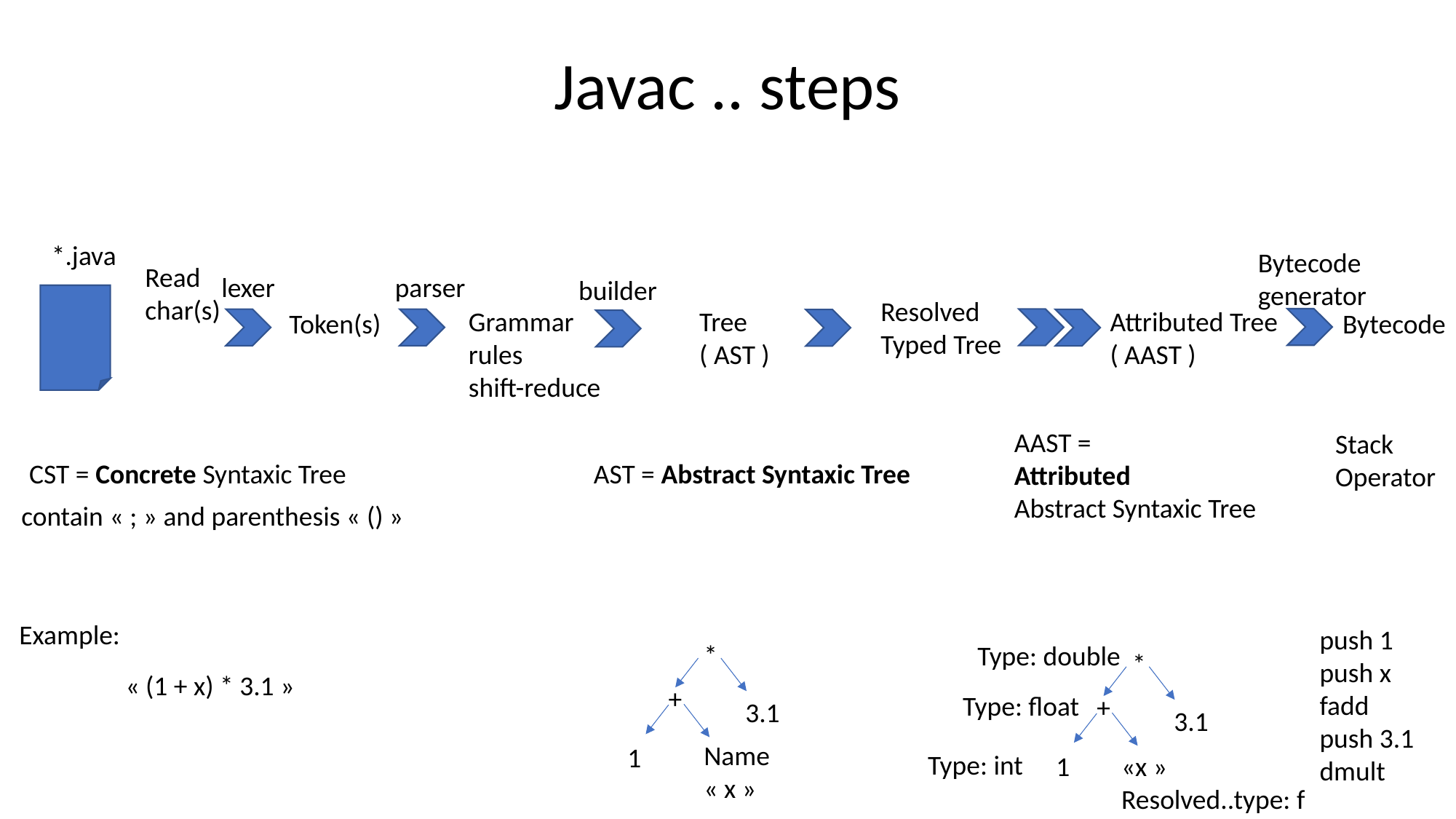

# Javac .. steps
*.java
Bytecode
generator
Read
char(s)
lexer
parser
builder

Resolved
Typed Tree
Grammar
rules
shift-reduce
Tree
( AST )
Attributed Tree
( AAST )
Bytecode
Token(s)

AAST =
Attributed
Abstract Syntaxic Tree
Stack
Operator
CST = Concrete Syntaxic Tree
AST = Abstract Syntaxic Tree
contain « ; » and parenthesis « () »
Example:
push 1
push x
fadd
push 3.1
dmult
*
Type: double
*
« (1 + x) * 3.1 »
+
Type: float
+
3.1
3.1
Name « x »
1
Type: int
1
«x »
Resolved..type: f